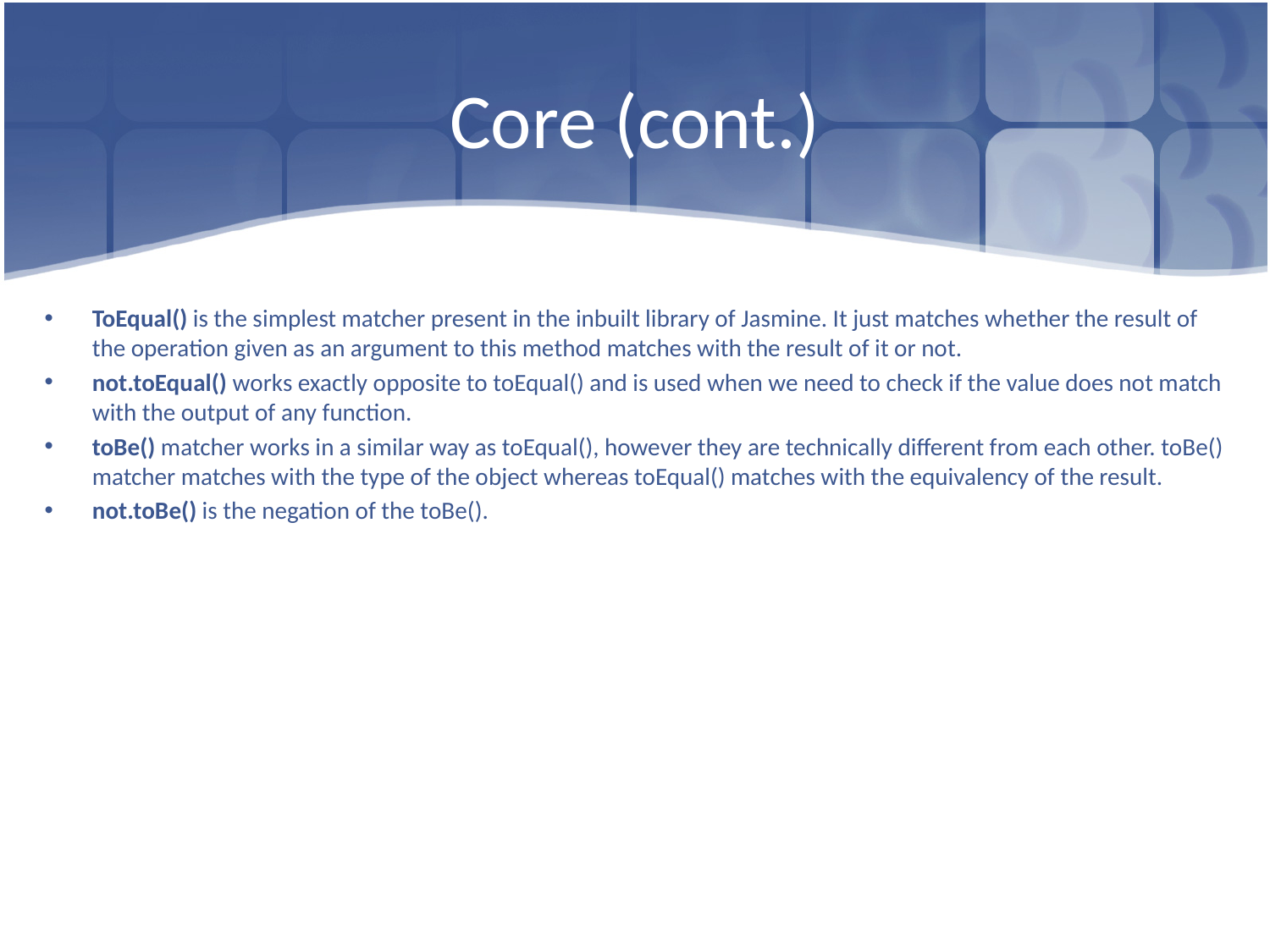

# Core (cont.)
ToEqual() is the simplest matcher present in the inbuilt library of Jasmine. It just matches whether the result of the operation given as an argument to this method matches with the result of it or not.
not.toEqual() works exactly opposite to toEqual() and is used when we need to check if the value does not match with the output of any function.
toBe() matcher works in a similar way as toEqual(), however they are technically different from each other. toBe() matcher matches with the type of the object whereas toEqual() matches with the equivalency of the result.
not.toBe() is the negation of the toBe().